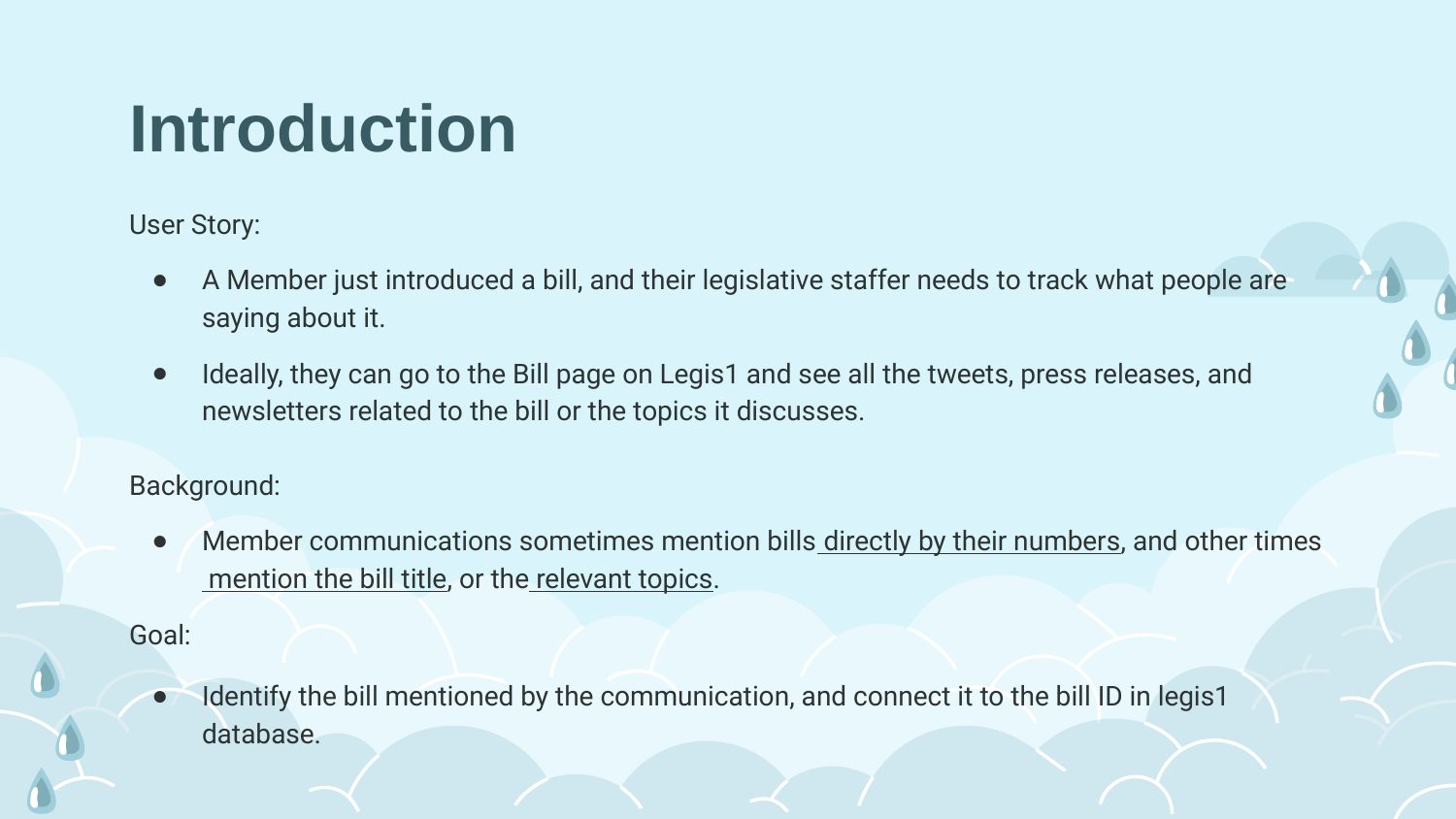

# Introduction
User Story:
A Member just introduced a bill, and their legislative staffer needs to track what people are saying about it.
Ideally, they can go to the Bill page on Legis1 and see all the tweets, press releases, and newsletters related to the bill or the topics it discusses.
Background:
Member communications sometimes mention bills directly by their numbers, and other times mention the bill title, or the relevant topics.
Goal:
Identify the bill mentioned by the communication, and connect it to the bill ID in legis1 database.